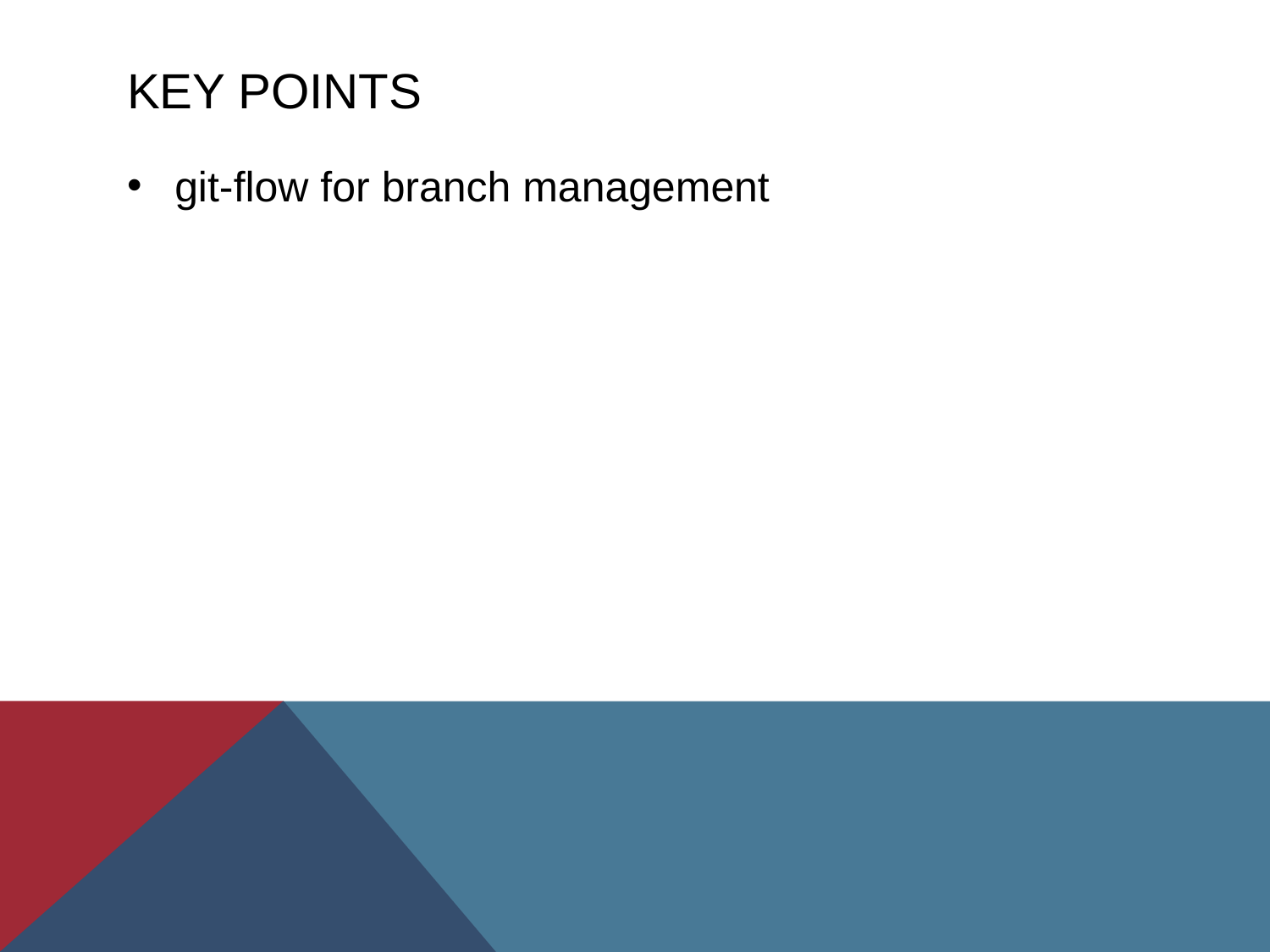

# KEY points
git-flow for branch management